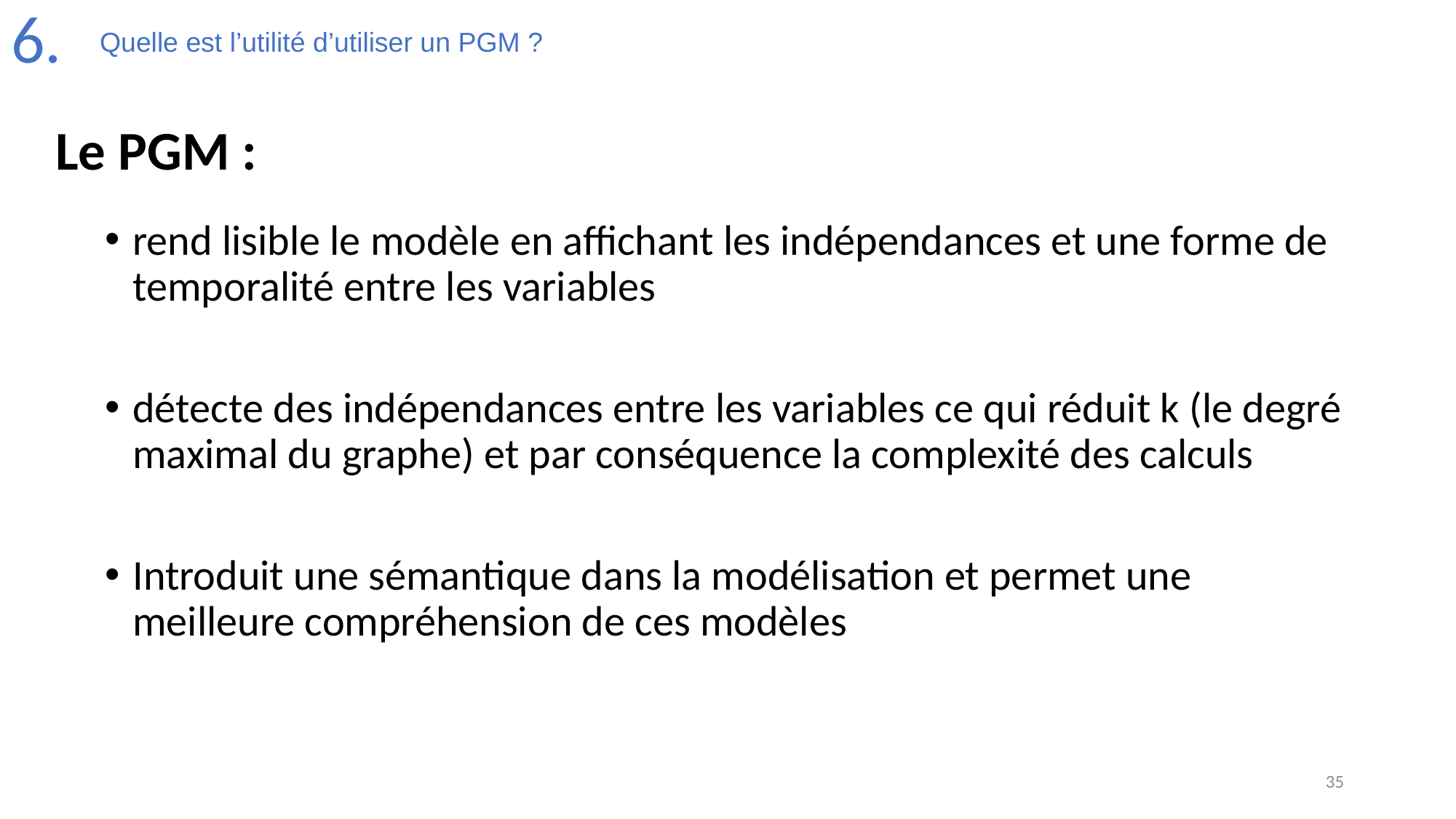

# 6.
Quelle est l’utilité d’utiliser un PGM ?
Le PGM :
rend lisible le modèle en affichant les indépendances et une forme de temporalité entre les variables

détecte des indépendances entre les variables ce qui réduit k (le degré maximal du graphe) et par conséquence la complexité des calculs

Introduit une sémantique dans la modélisation et permet une meilleure compréhension de ces modèles

35